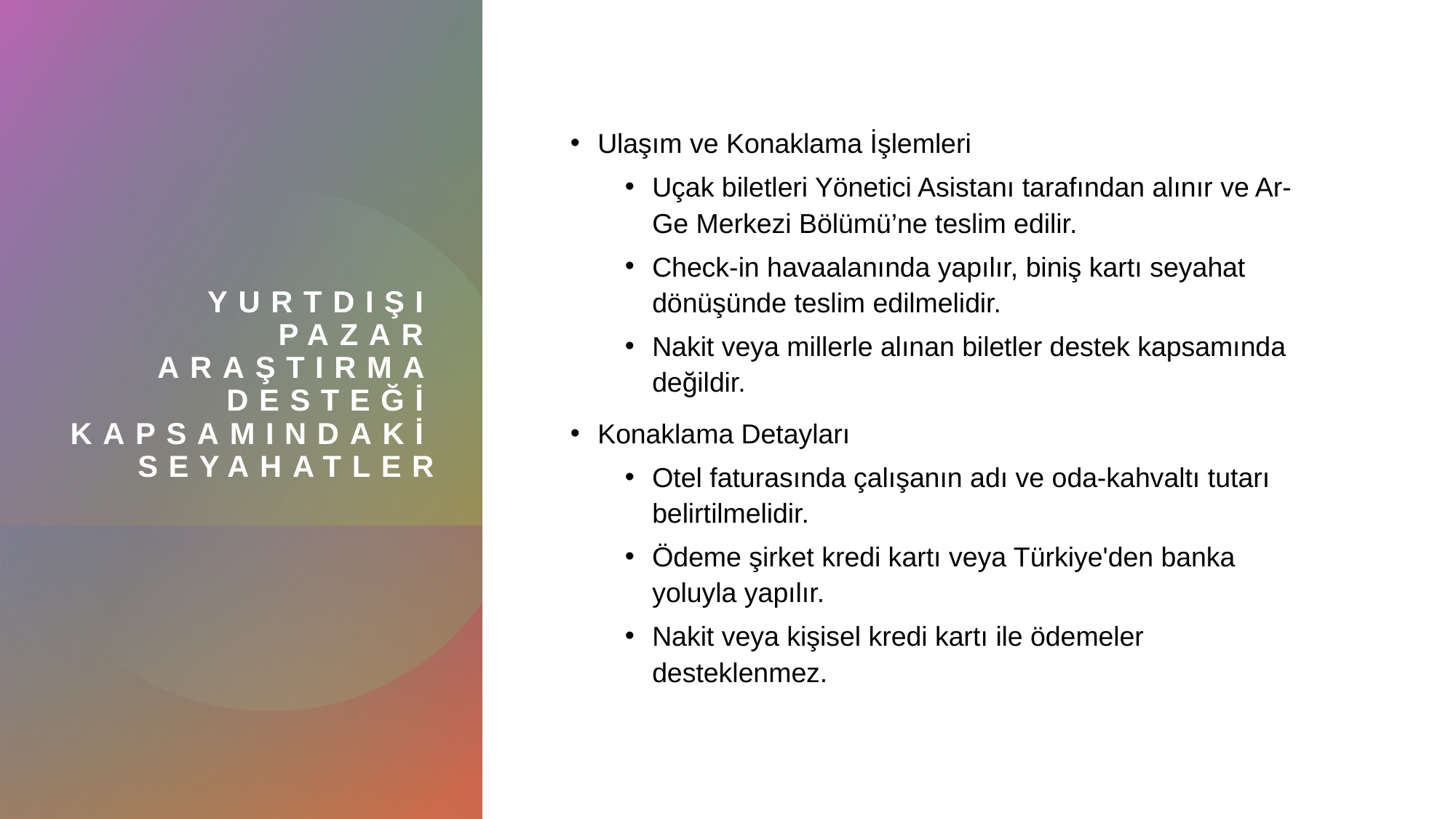

# Yurtdışı Pazar Araştırma Desteği Kapsamındaki Seyahatler
Ulaşım ve Konaklama İşlemleri
Uçak biletleri Yönetici Asistanı tarafından alınır ve Ar-Ge Merkezi Bölümü’ne teslim edilir.
Check-in havaalanında yapılır, biniş kartı seyahat dönüşünde teslim edilmelidir.
Nakit veya millerle alınan biletler destek kapsamında değildir.
Konaklama Detayları
Otel faturasında çalışanın adı ve oda-kahvaltı tutarı belirtilmelidir.
Ödeme şirket kredi kartı veya Türkiye'den banka yoluyla yapılır.
Nakit veya kişisel kredi kartı ile ödemeler desteklenmez.